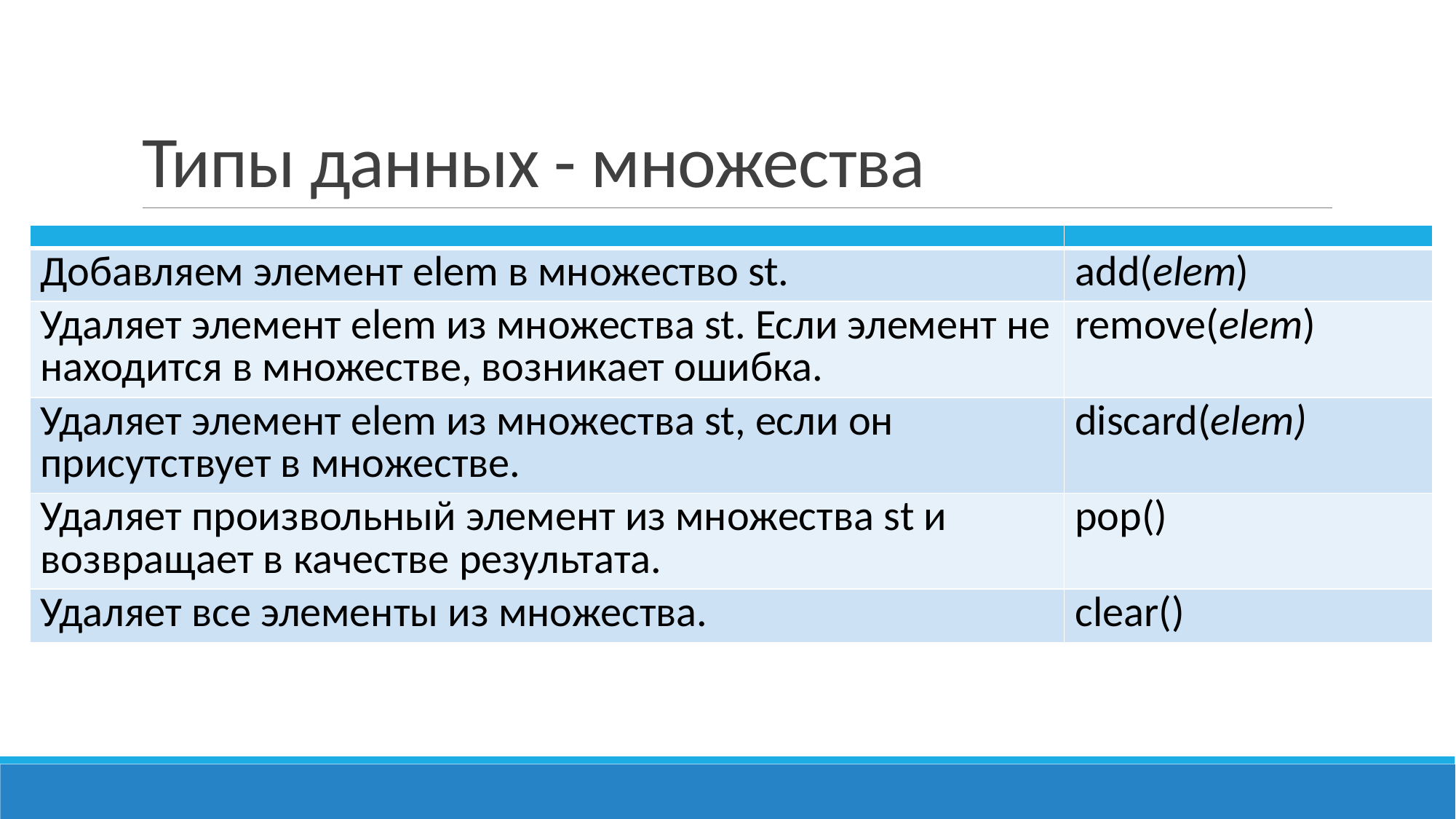

# Типы данных - множества
|  |  |
| --- | --- |
| Добавляем элемент elem в множество st. | add(elem) |
| Удаляет элемент elem из множества st. Если элемент не находится в множестве, возникает ошибка. | remove(elem) |
| Удаляет элемент elem из множества st, если он присутствует в множестве. | discard(elem) |
| Удаляет произвольный элемент из множества st и возвращает в качестве результата. | pop() |
| Удаляет все элементы из множества. | clear() |